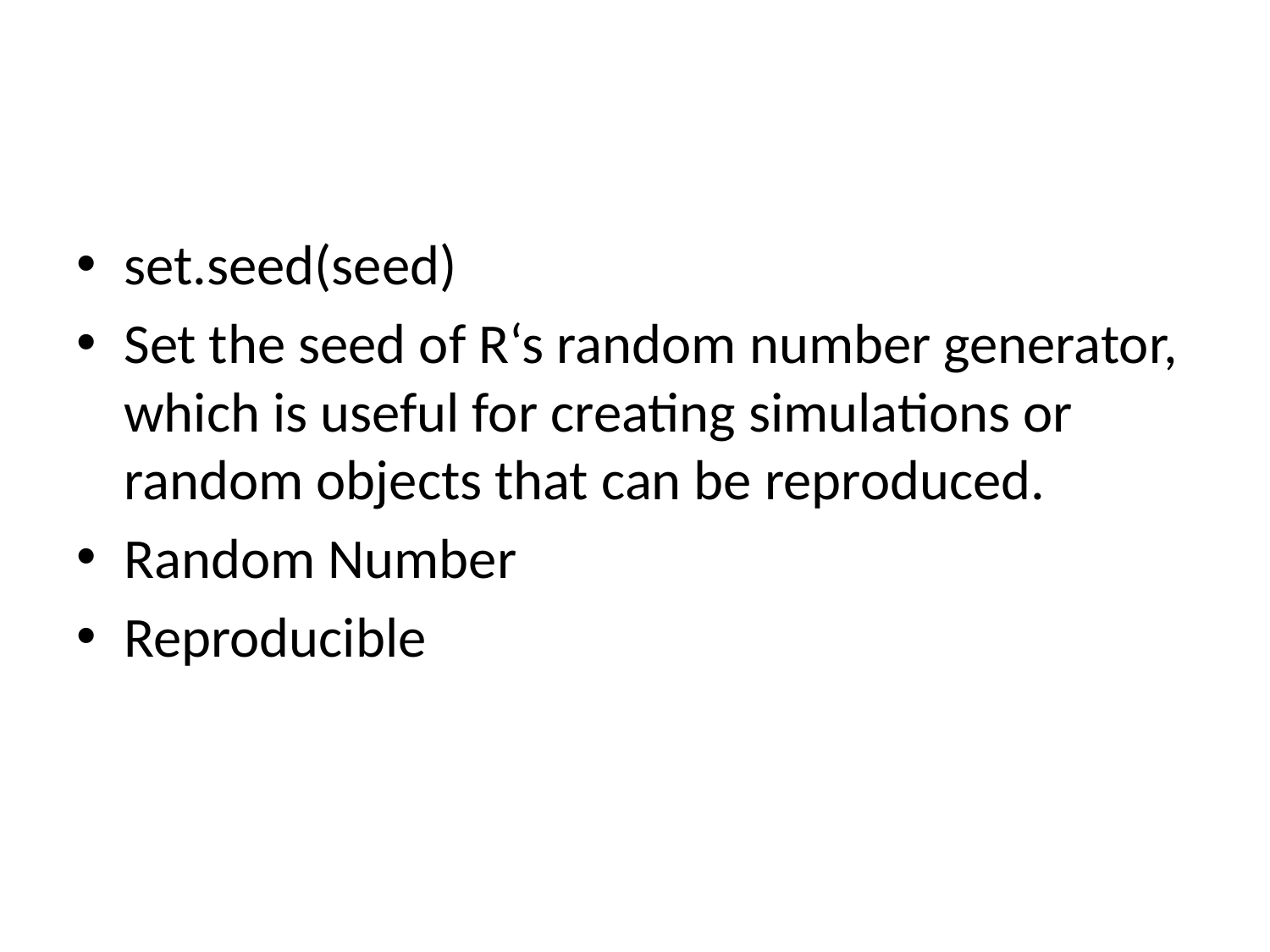

#
set.seed(seed)
Set the seed of R‘s random number generator, which is useful for creating simulations or random objects that can be reproduced.
Random Number
Reproducible